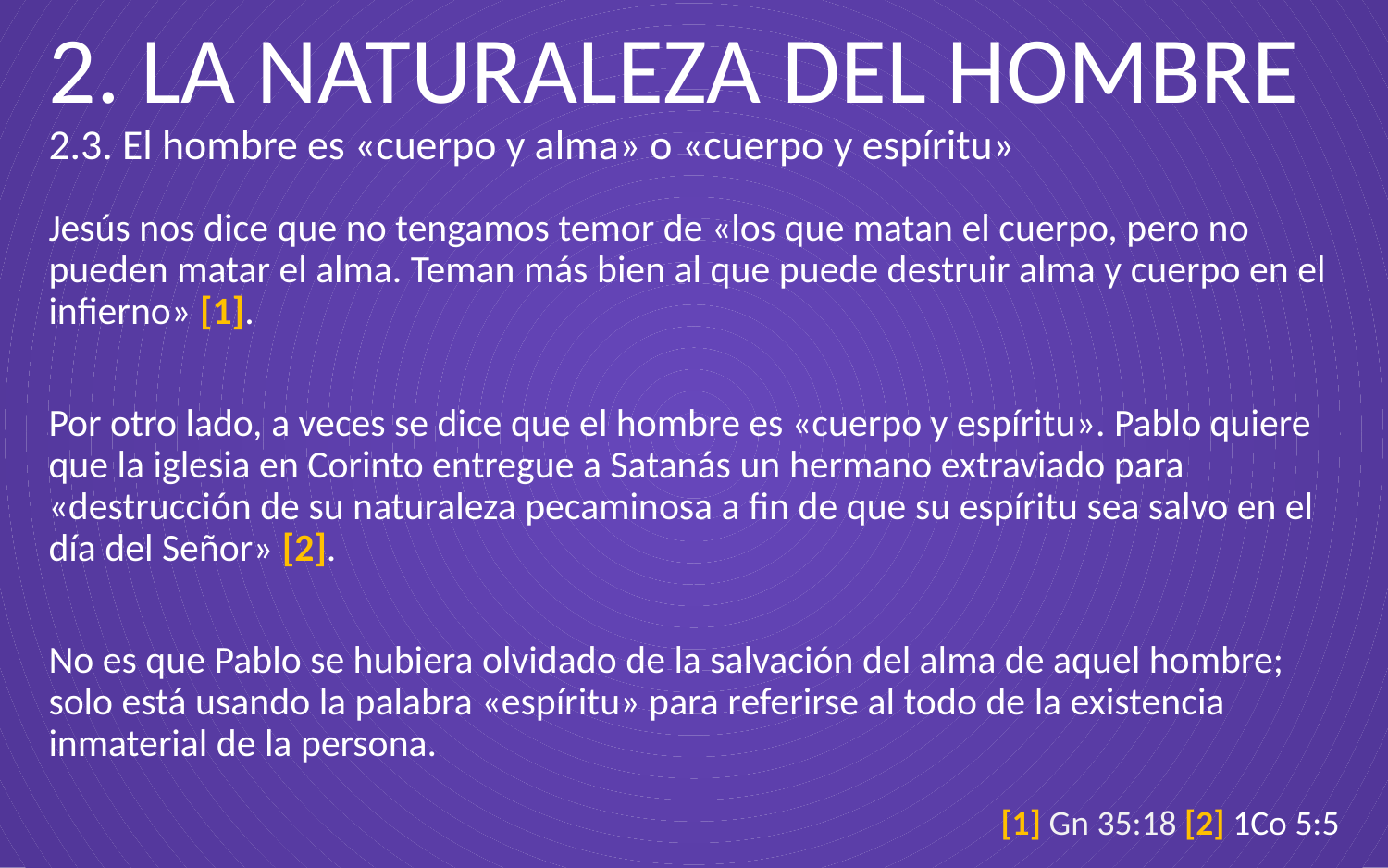

# 2. LA NATURALEZA DEL HOMBRE 2.3. El hombre es «cuerpo y alma» o «cuerpo y espíritu»
Jesús nos dice que no tengamos temor de «los que matan el cuerpo, pero no pueden matar el alma. Teman más bien al que puede destruir alma y cuerpo en el infierno» [1].

Por otro lado, a veces se dice que el hombre es «cuerpo y espíritu». Pablo quiere que la iglesia en Corinto entregue a Satanás un hermano extraviado para «destrucción de su naturaleza pecaminosa a fin de que su espíritu sea salvo en el día del Señor» [2].

No es que Pablo se hubiera olvidado de la salvación del alma de aquel hombre; solo está usando la palabra «espíritu» para referirse al todo de la existencia inmaterial de la persona.
[1] Gn 35:18 [2] 1Co 5:5